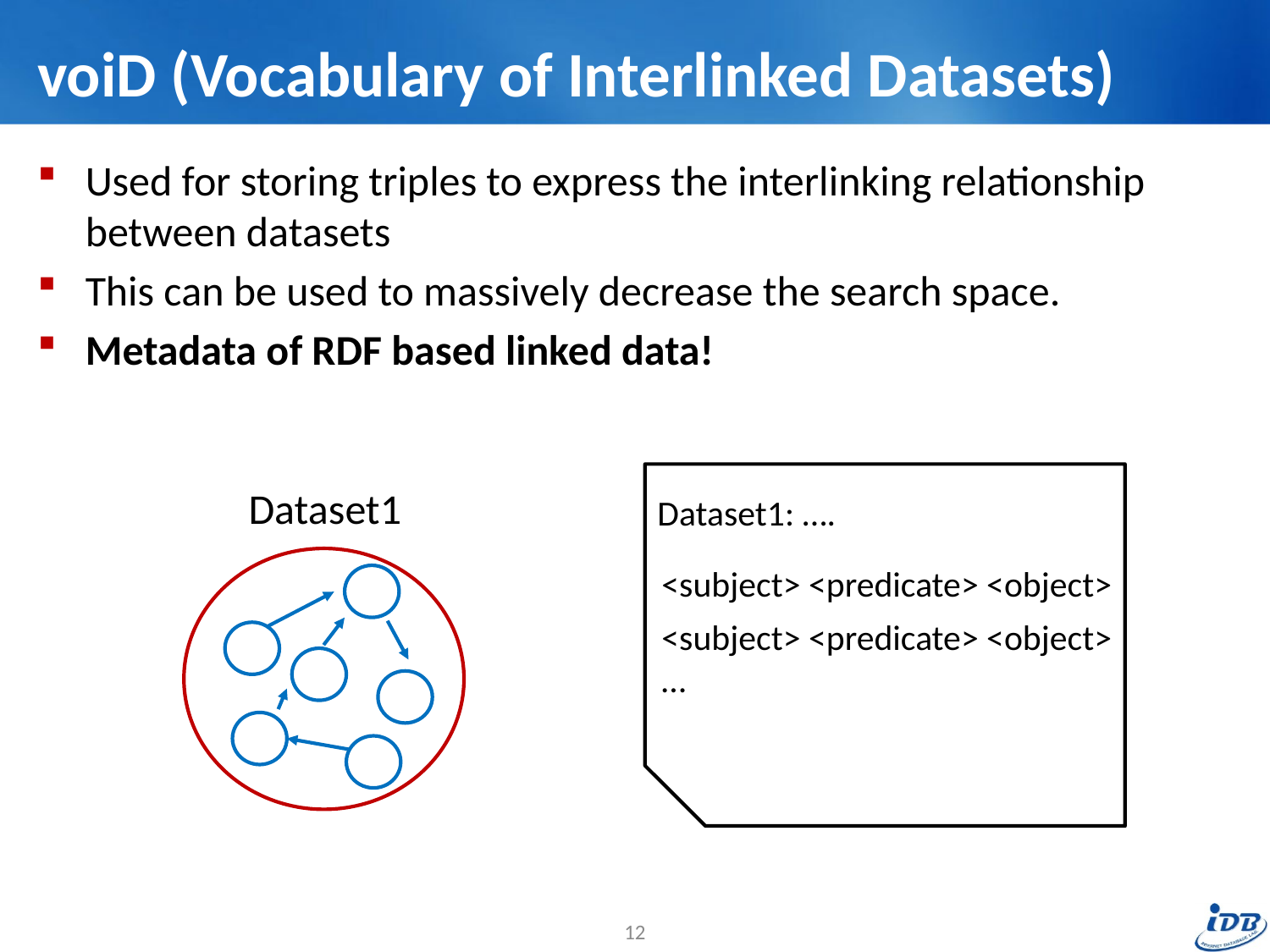

# voiD (Vocabulary of Interlinked Datasets)
Used for storing triples to express the interlinking relationship between datasets
This can be used to massively decrease the search space.
Metadata of RDF based linked data!

Dataset1
Dataset1: ….

<subject> <predicate> <object>

<subject> <predicate> <object>
…

12